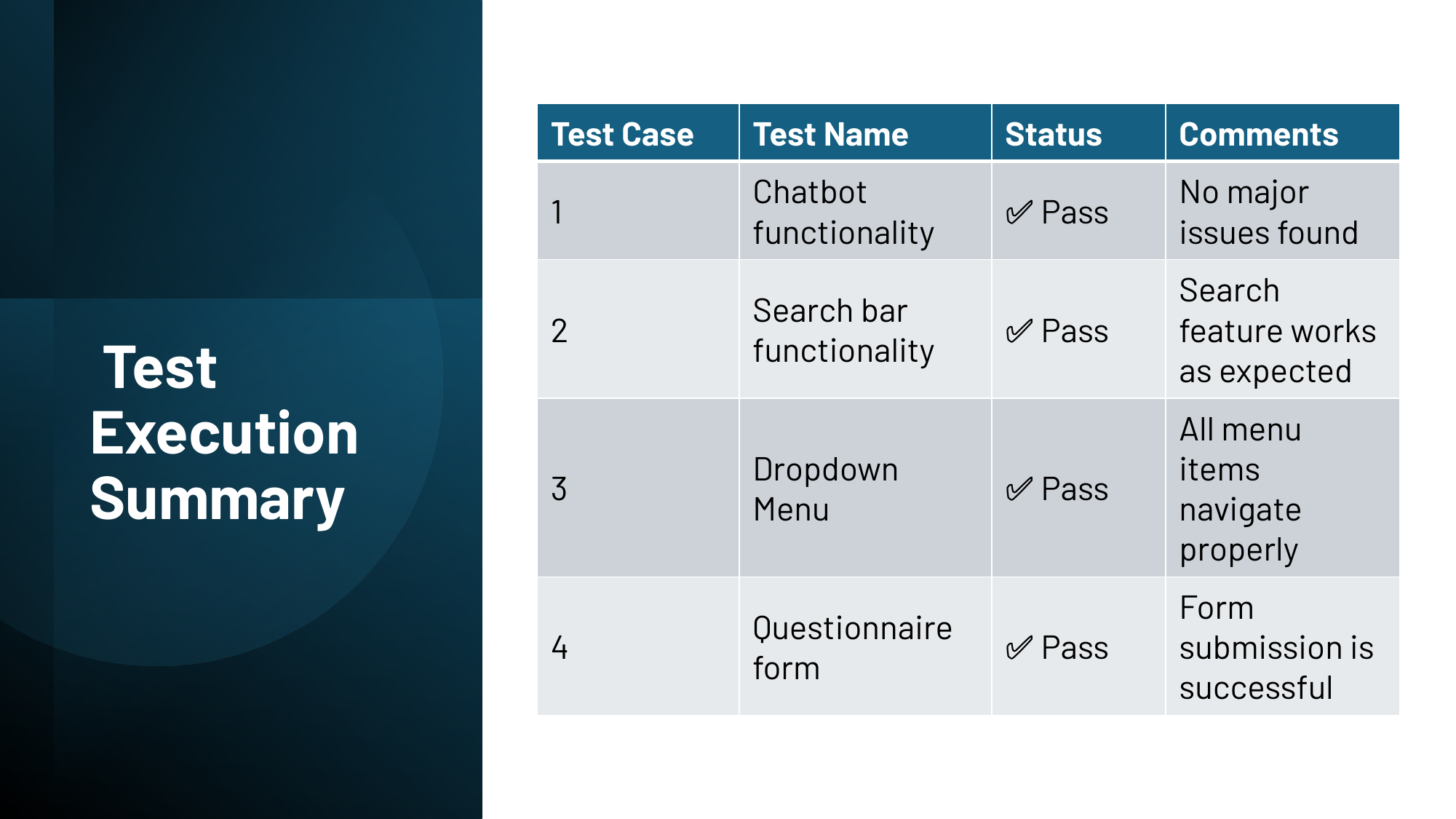

| Test Case | Test Name | Status | Comments |
| --- | --- | --- | --- |
| 1 | Chatbot functionality | ✅ Pass | No major issues found |
| 2 | Search bar functionality | ✅ Pass | Search feature works as expected |
| 3 | Dropdown Menu | ✅ Pass | All menu items navigate properly |
| 4 | Questionnaire form | ✅ Pass | Form submission is successful |

# Test Execution Summary